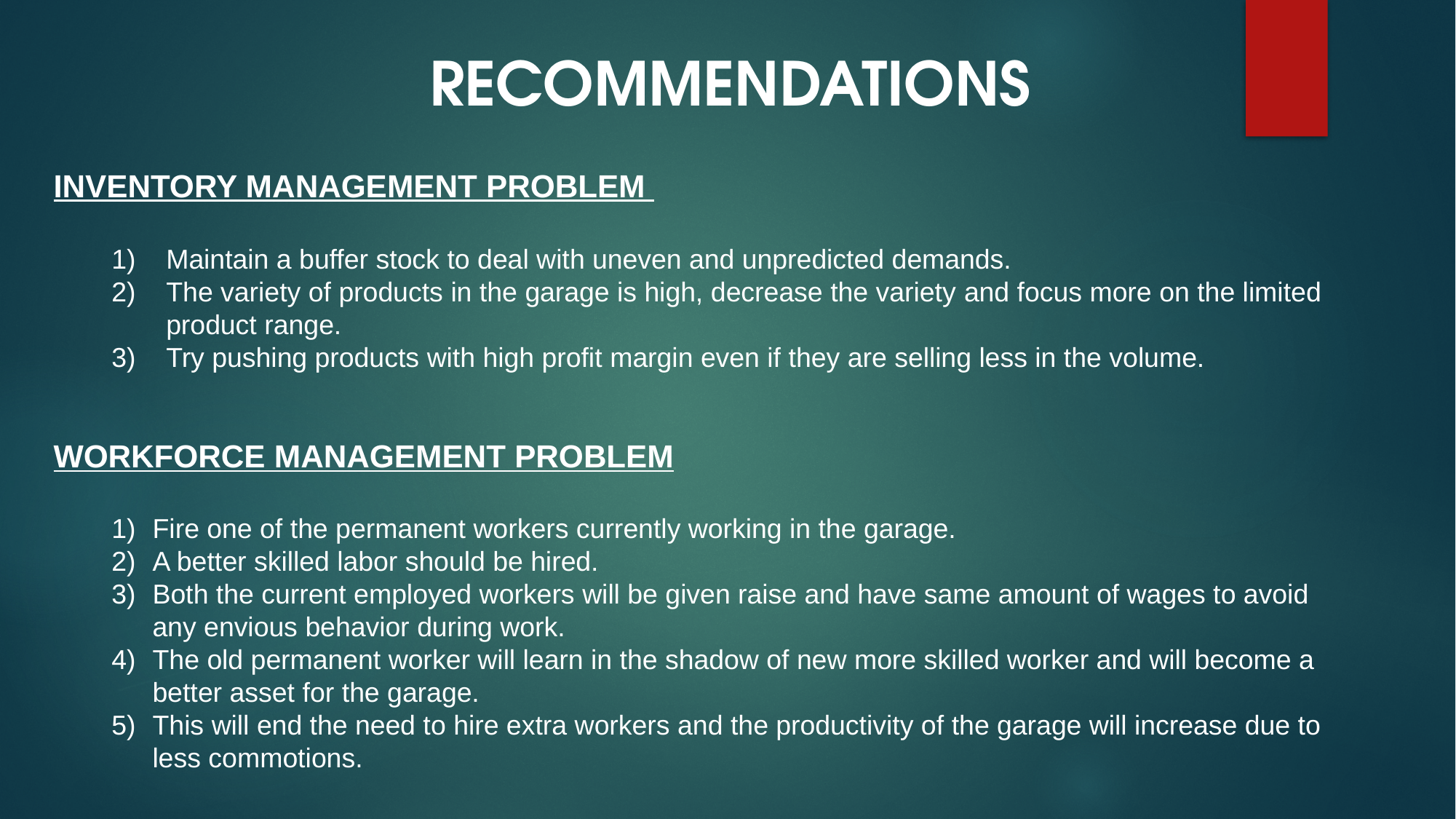

RECOMMENDATIONS
INVENTORY MANAGEMENT PROBLEM
Maintain a buffer stock to deal with uneven and unpredicted demands.
The variety of products in the garage is high, decrease the variety and focus more on the limited product range.
Try pushing products with high profit margin even if they are selling less in the volume.

WORKFORCE MANAGEMENT PROBLEM
Fire one of the permanent workers currently working in the garage.
A better skilled labor should be hired.
Both the current employed workers will be given raise and have same amount of wages to avoid any envious behavior during work.
The old permanent worker will learn in the shadow of new more skilled worker and will become a better asset for the garage.
This will end the need to hire extra workers and the productivity of the garage will increase due to less commotions.